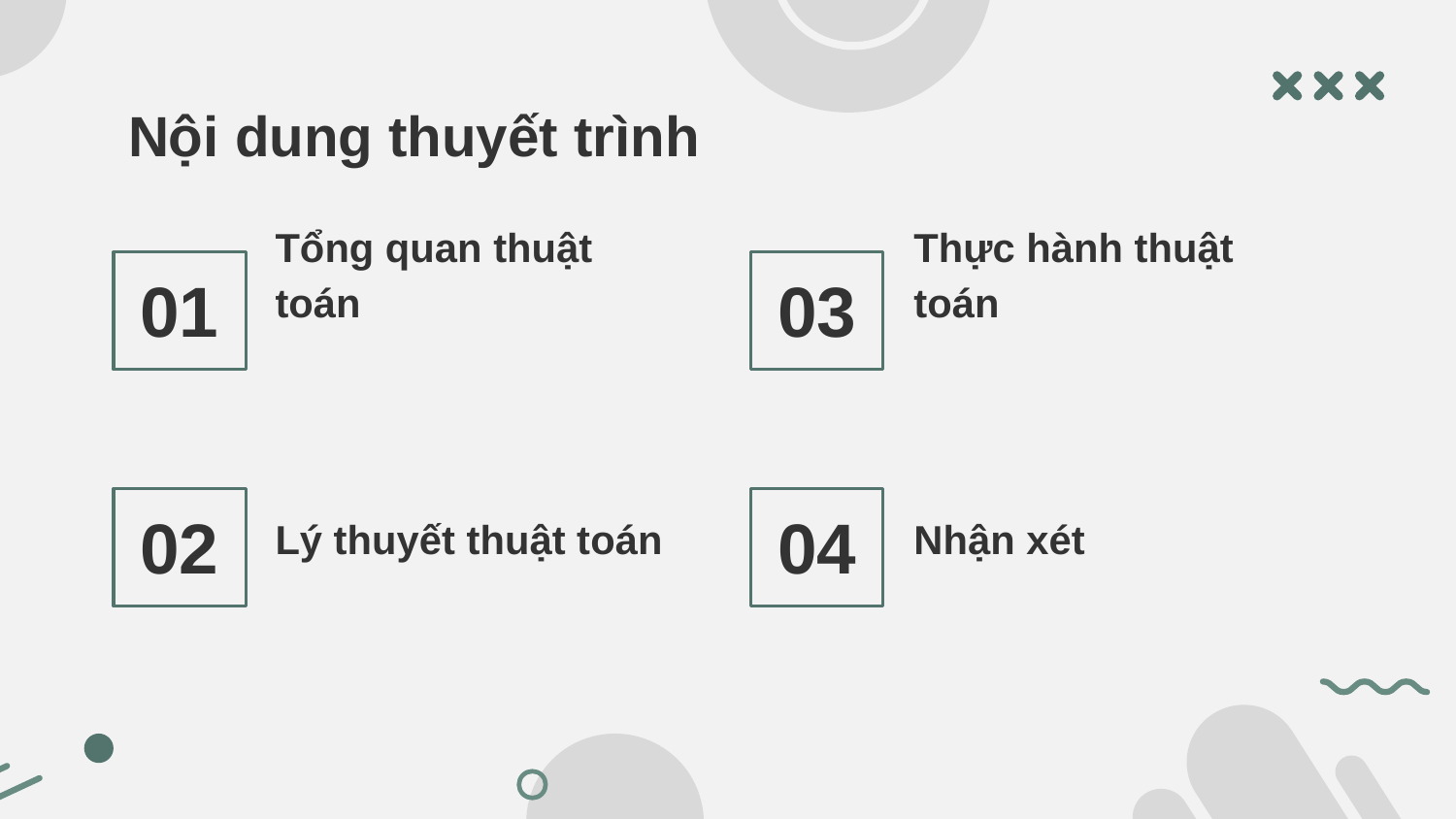

Nội dung thuyết trình
# 01
03
Thực hành thuật toán
Tổng quan thuật toán
02
04
Lý thuyết thuật toán
Nhận xét